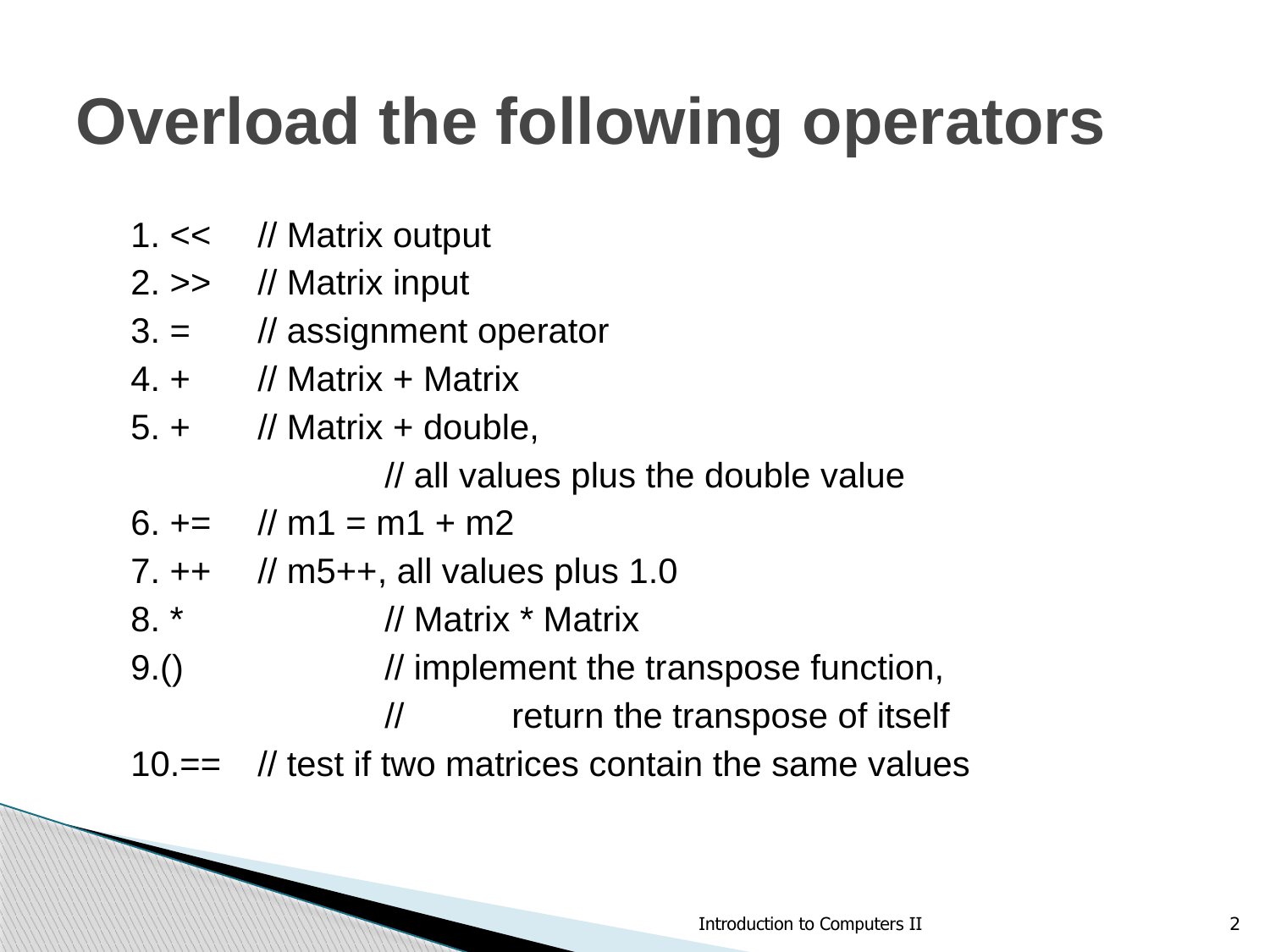

# Overload the following operators
1. <<	// Matrix output
2. >>	// Matrix input
3. =	// assignment operator
4. +	// Matrix + Matrix
5. +	// Matrix + double,
		// all values plus the double value
6. +=	// m1 = m1 + m2
7. ++	// m5++, all values plus 1.0
8. *		// Matrix * Matrix
9.()		// implement the transpose function,
		//	return the transpose of itself
10.==	// test if two matrices contain the same values

Introduction to Computers II
2